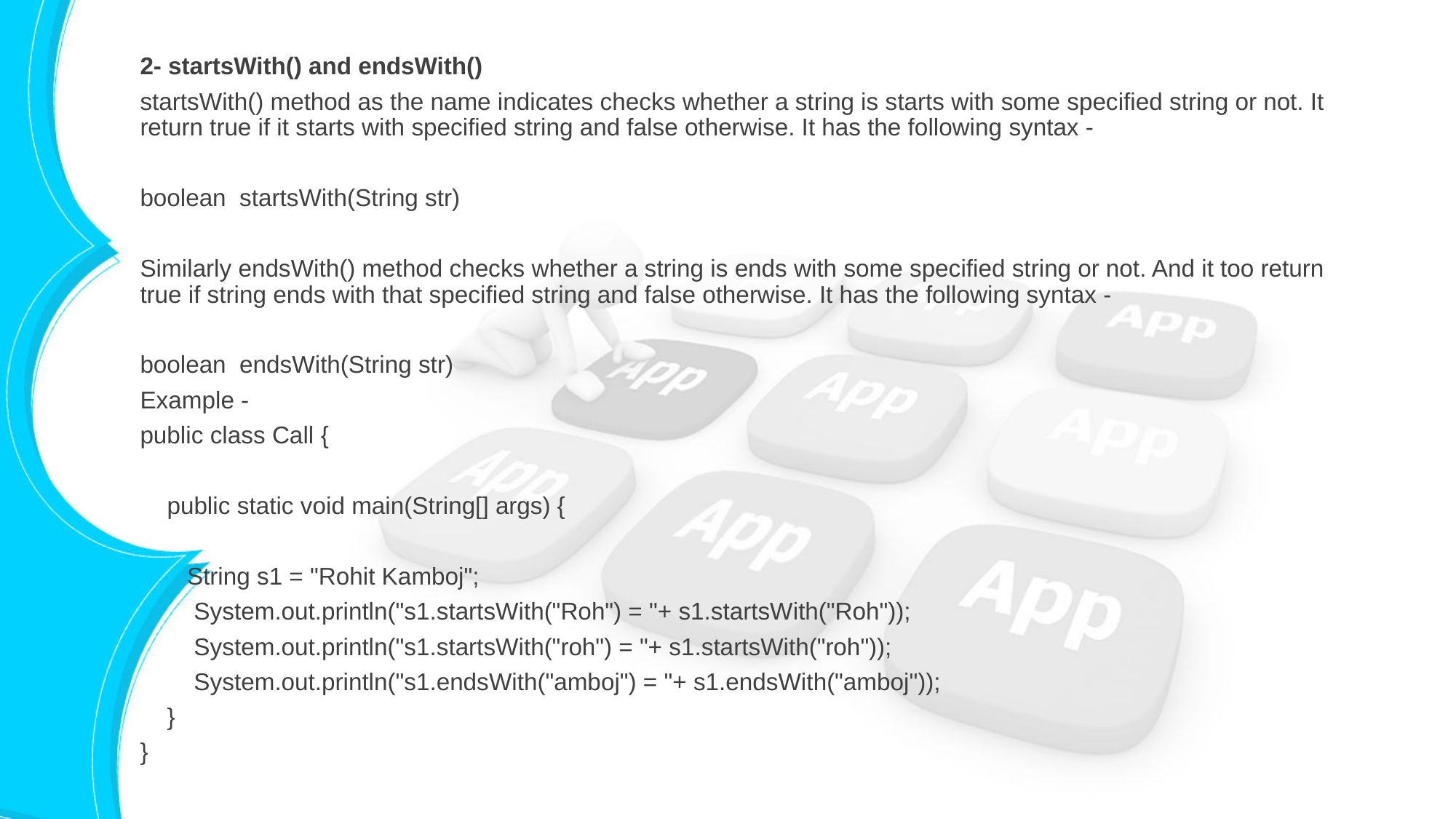

2- startsWith() and endsWith()
startsWith() method as the name indicates checks whether a string is starts with some specified string or not. It return true if it starts with specified string and false otherwise. It has the following syntax -

boolean  startsWith(String str)

Similarly endsWith() method checks whether a string is ends with some specified string or not. And it too return true if string ends with that specified string and false otherwise. It has the following syntax -

boolean  endsWith(String str)
Example -
public class Call {

    public static void main(String[] args) {

       String s1 = "Rohit Kamboj";
        System.out.println("s1.startsWith("Roh") = "+ s1.startsWith("Roh"));
        System.out.println("s1.startsWith("roh") = "+ s1.startsWith("roh"));
        System.out.println("s1.endsWith("amboj") = "+ s1.endsWith("amboj"));
    }
}